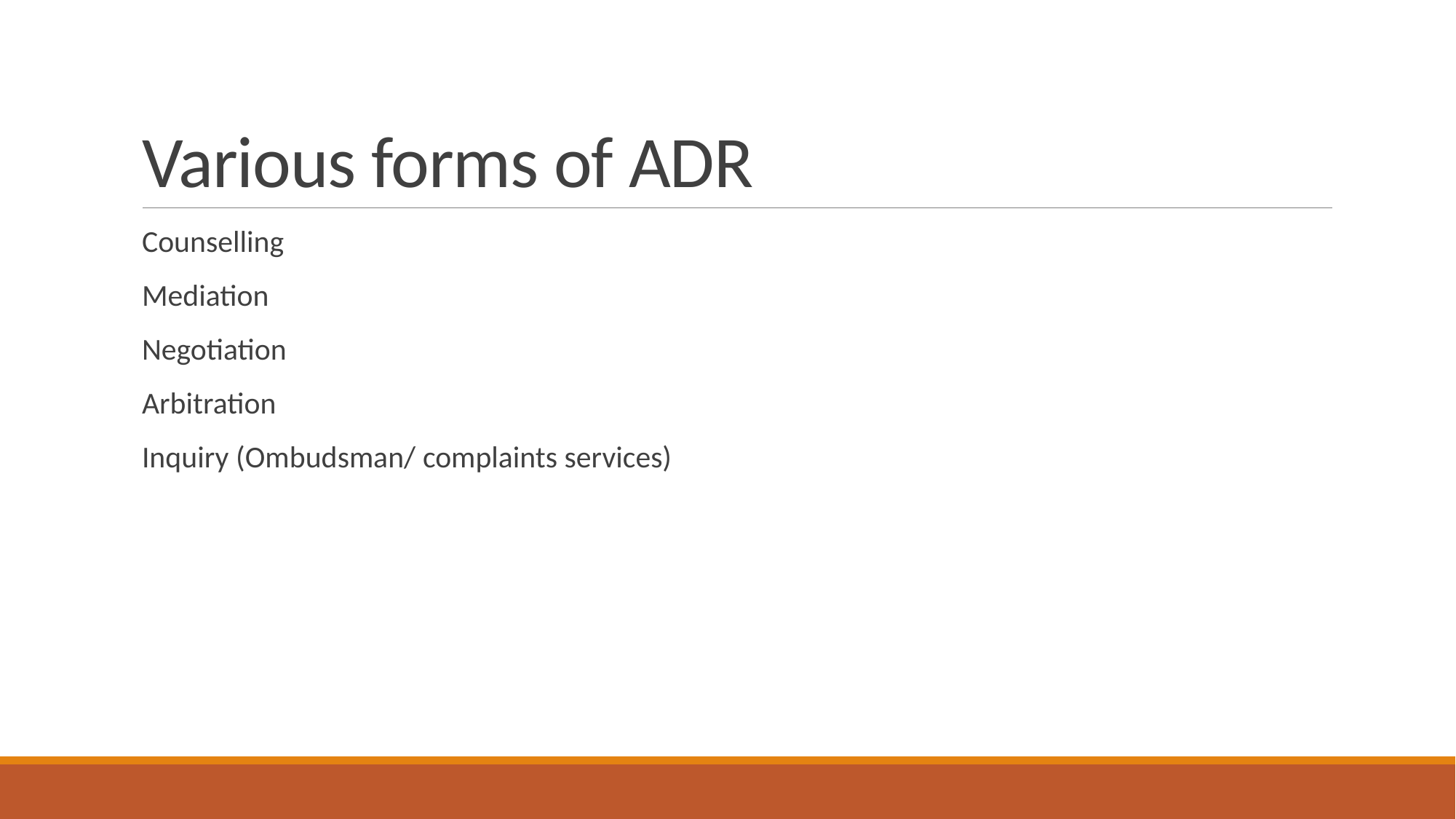

# Various forms of ADR
Counselling
Mediation
Negotiation
Arbitration
Inquiry (Ombudsman/ complaints services)